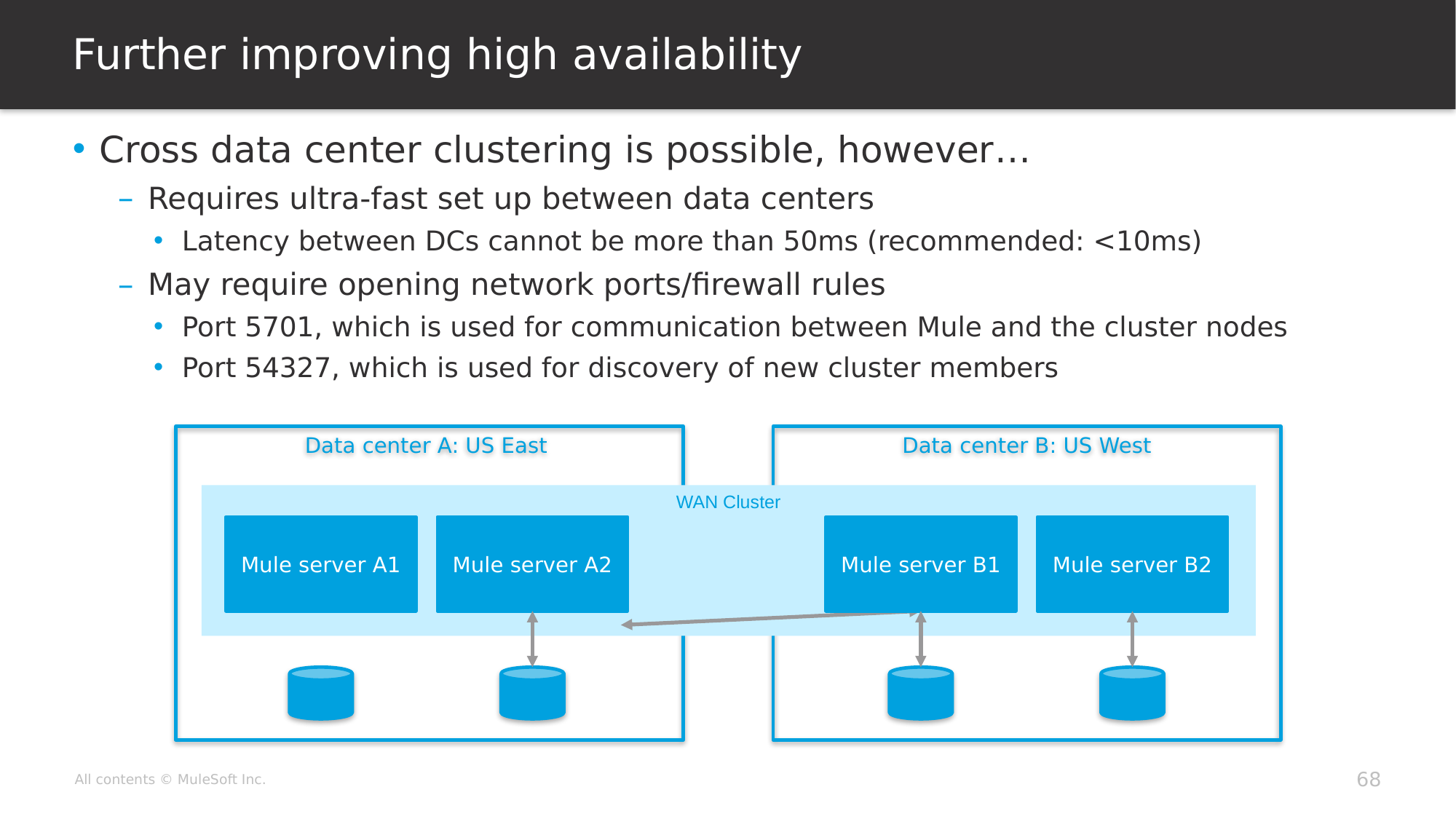

# Further improving high availability
Cross data center clustering is possible, however…
Requires ultra-fast set up between data centers
Latency between DCs cannot be more than 50ms (recommended: <10ms)
May require opening network ports/firewall rules
Port 5701, which is used for communication between Mule and the cluster nodes
Port 54327, which is used for discovery of new cluster members
Data center A: US East
Data center B: US West
WAN Cluster
Mule server A1
Mule server A2
Mule server B1
Mule server B2

68